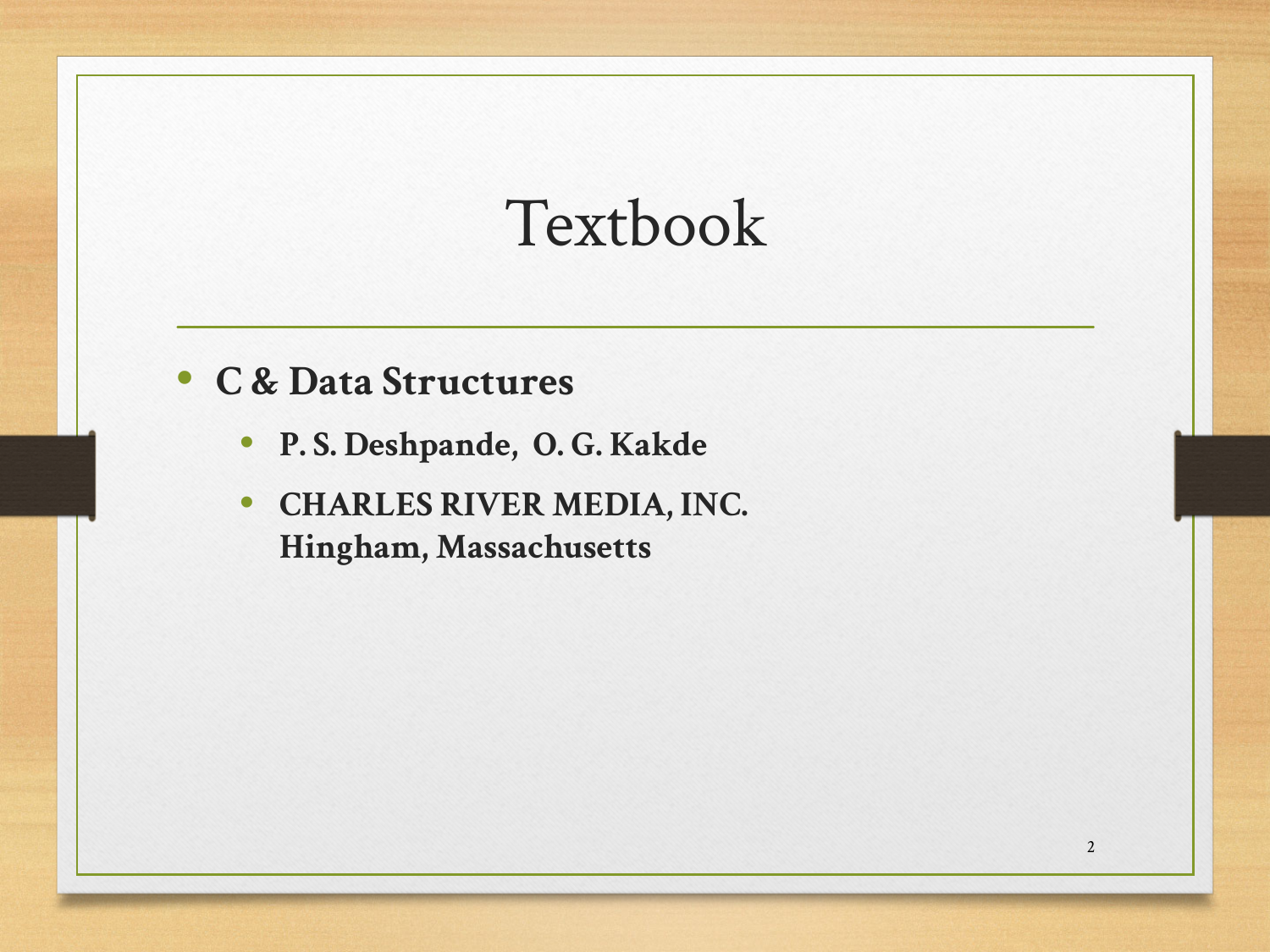

# Textbook
C & Data Structures
P. S. Deshpande,  O. G. Kakde
CHARLES RIVER MEDIA, INC.
Hingham, Massachusetts
2